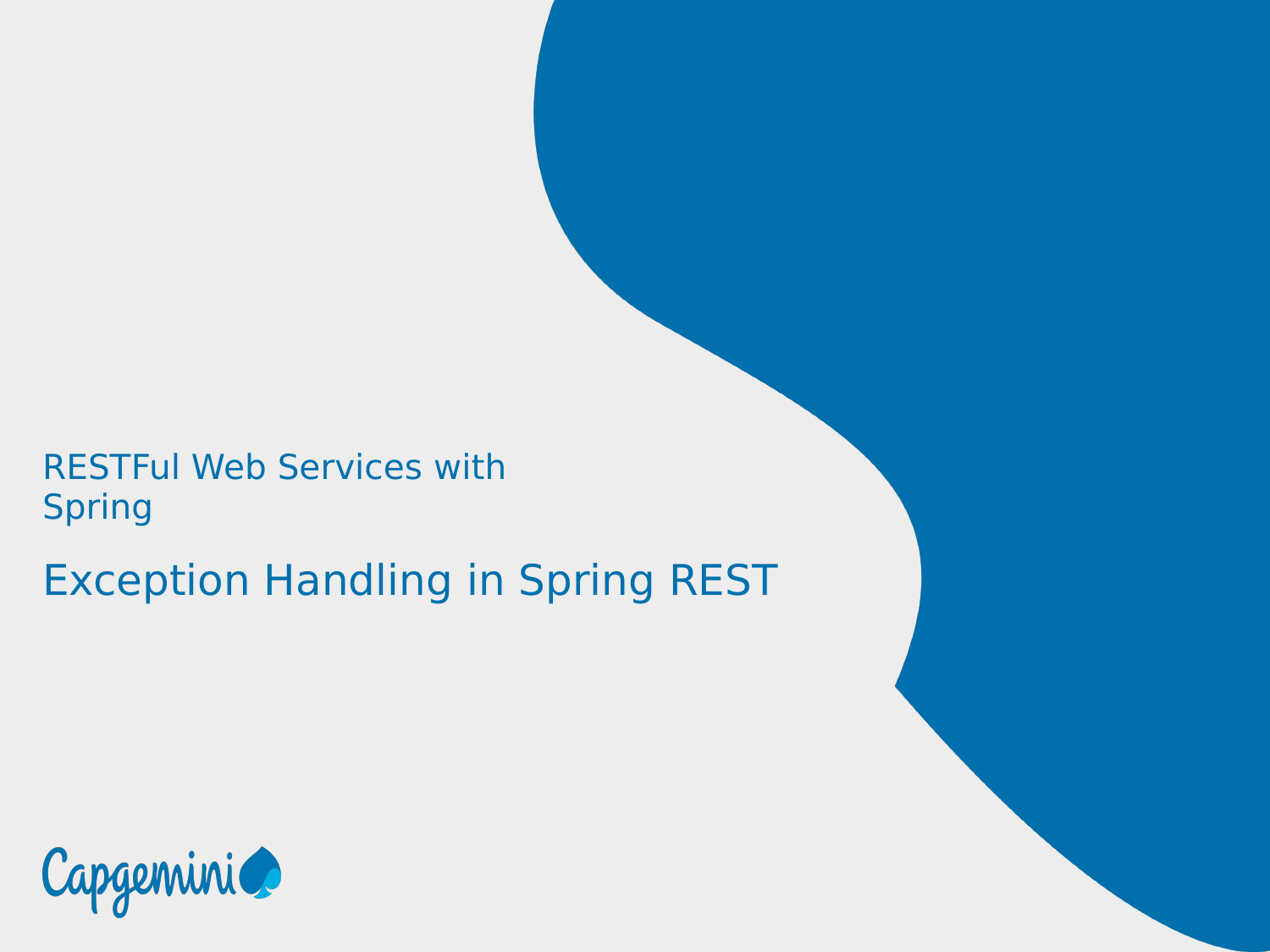

# RESTFul Web Services with Spring
Exception Handling in Spring REST